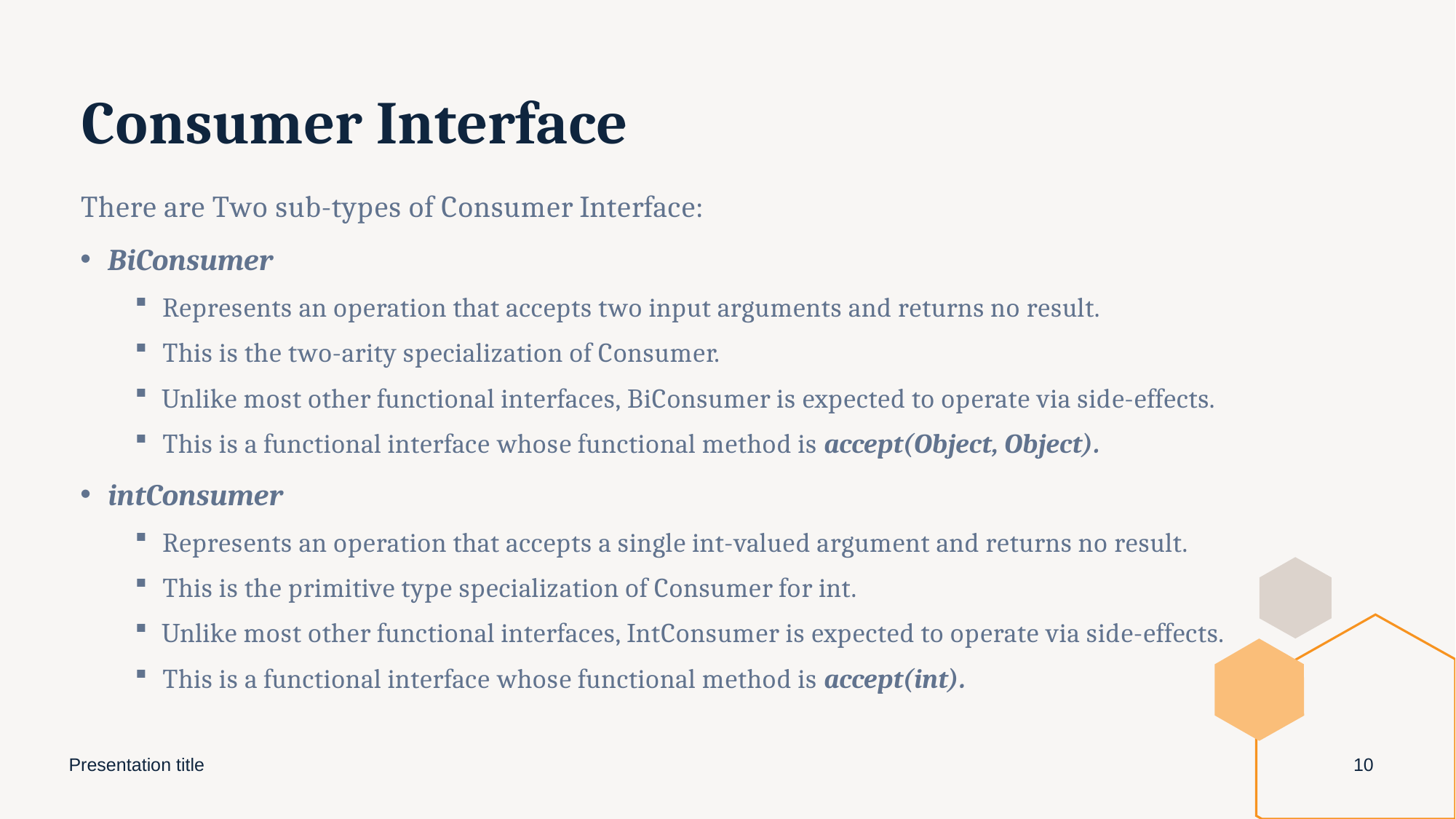

# Consumer Interface
There are Two sub-types of Consumer Interface:
BiConsumer
Represents an operation that accepts two input arguments and returns no result.
This is the two-arity specialization of Consumer.
Unlike most other functional interfaces, BiConsumer is expected to operate via side-effects.
This is a functional interface whose functional method is accept(Object, Object).
intConsumer
Represents an operation that accepts a single int-valued argument and returns no result.
This is the primitive type specialization of Consumer for int.
Unlike most other functional interfaces, IntConsumer is expected to operate via side-effects.
This is a functional interface whose functional method is accept(int).
Presentation title
10